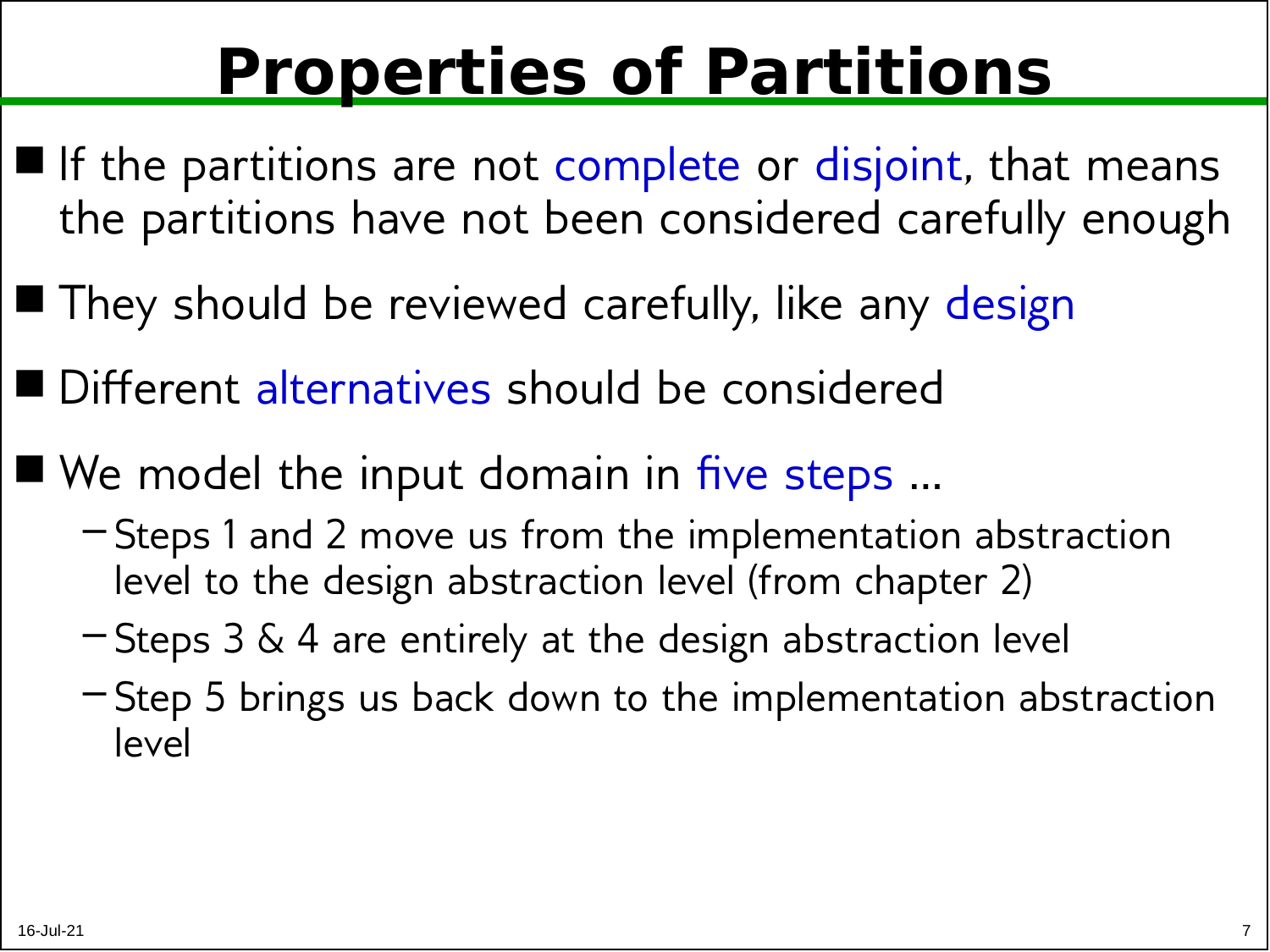

# Properties of Partitions
If the partitions are not complete or disjoint, that means the partitions have not been considered carefully enough
They should be reviewed carefully, like any design
Different alternatives should be considered
We model the input domain in five steps …
Steps 1 and 2 move us from the implementation abstraction level to the design abstraction level (from chapter 2)
Steps 3 & 4 are entirely at the design abstraction level
Step 5 brings us back down to the implementation abstraction level
7
16-Jul-21